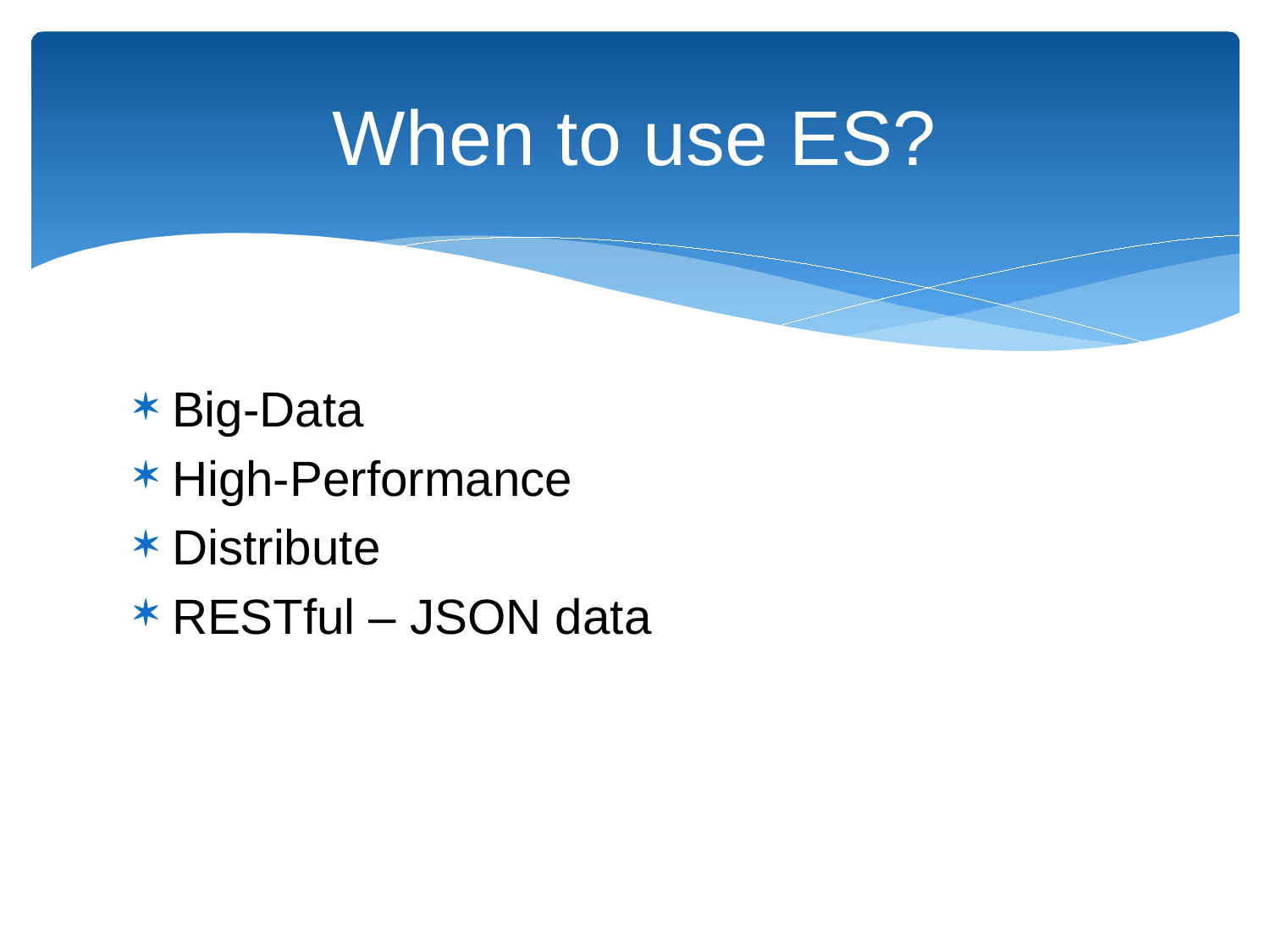

# When to use ES?
Big-Data
High-Performance
Distribute
RESTful – JSON data